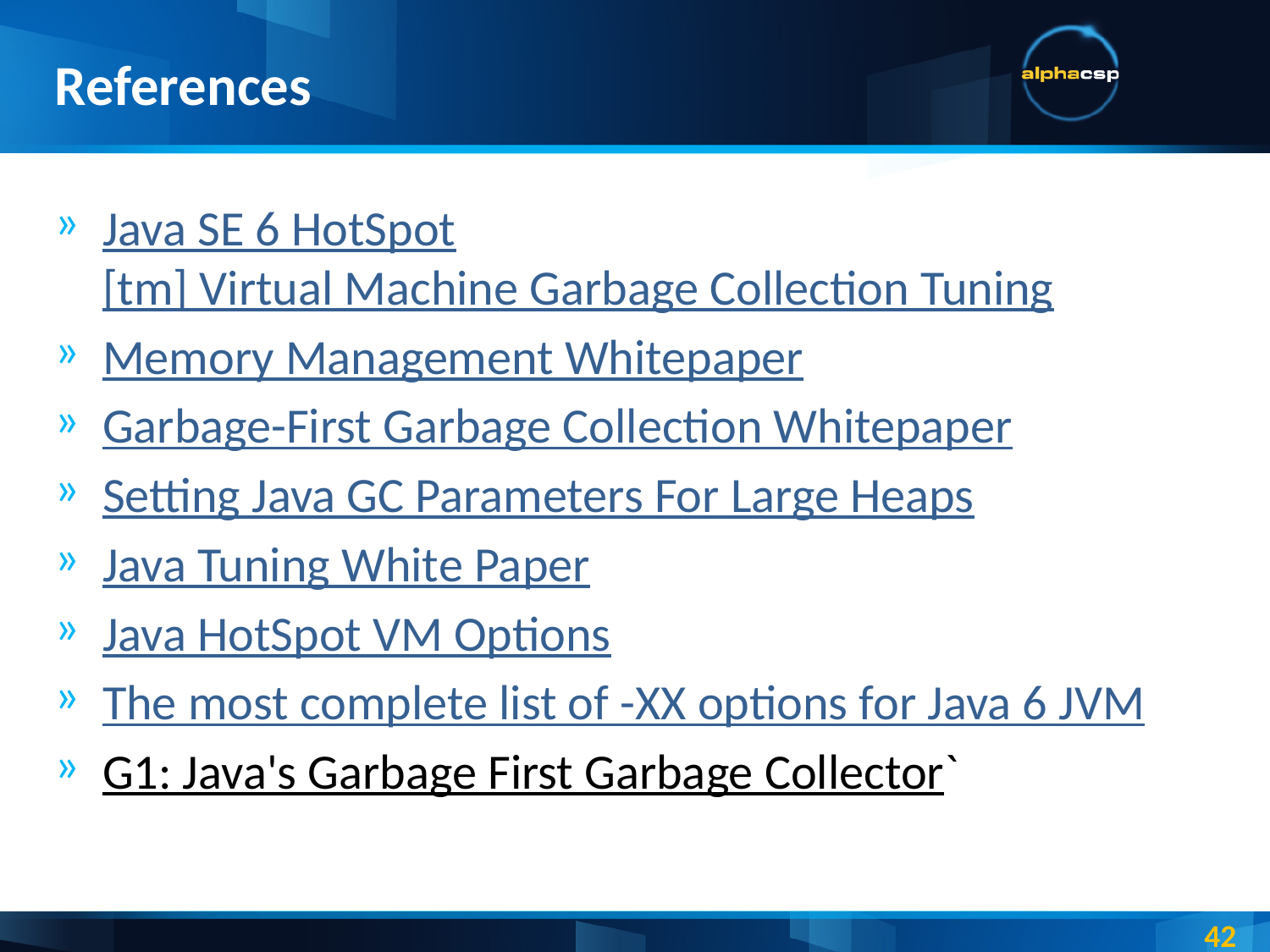

# References
Java SE 6 HotSpot[tm] Virtual Machine Garbage Collection Tuning
Memory Management Whitepaper
Garbage-First Garbage Collection Whitepaper
Setting Java GC Parameters For Large Heaps
Java Tuning White Paper
Java HotSpot VM Options
The most complete list of -XX options for Java 6 JVM
G1: Java's Garbage First Garbage Collector`